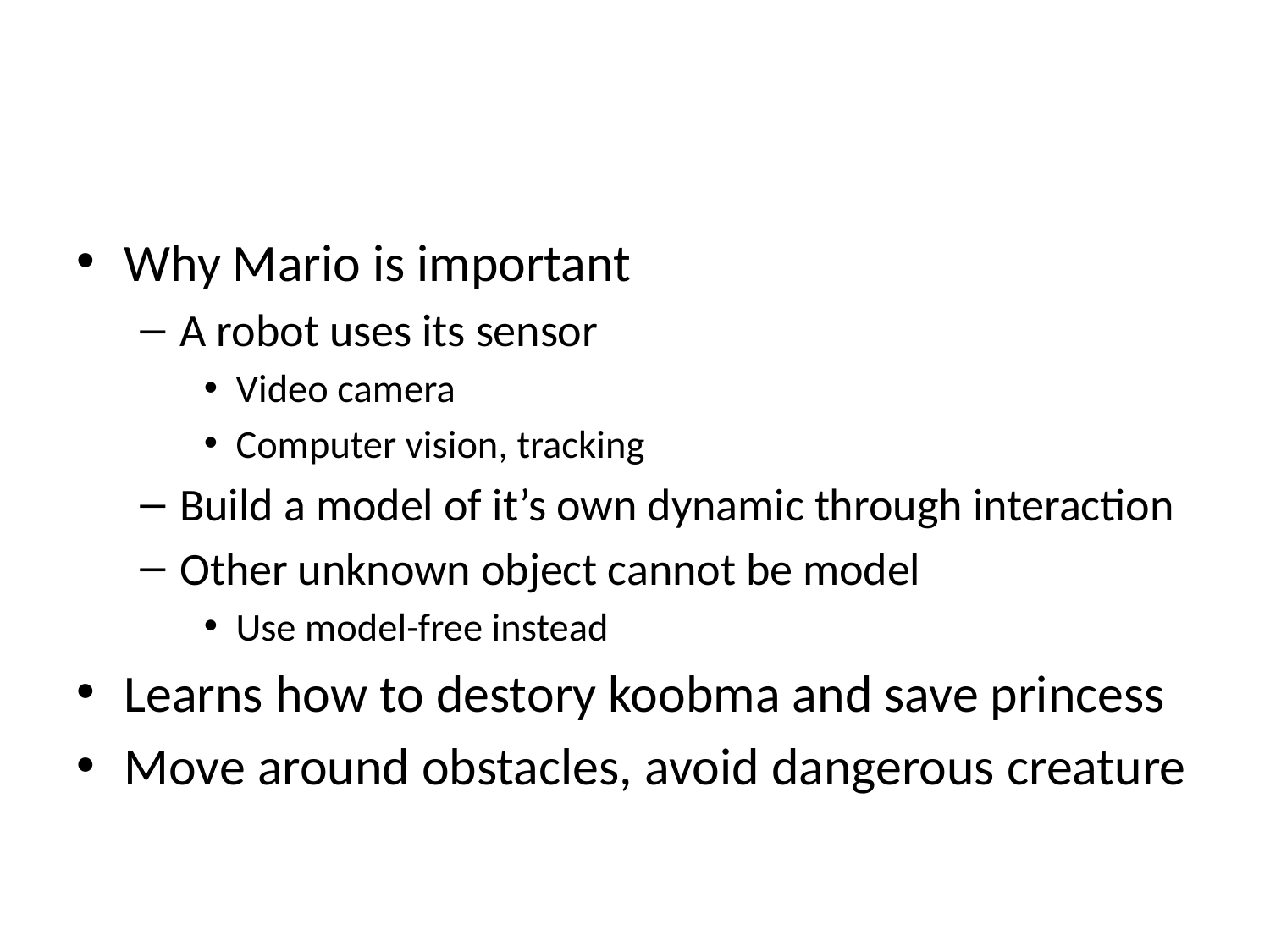

#
Why Mario is important
A robot uses its sensor
Video camera
Computer vision, tracking
Build a model of it’s own dynamic through interaction
Other unknown object cannot be model
Use model-free instead
Learns how to destory koobma and save princess
Move around obstacles, avoid dangerous creature